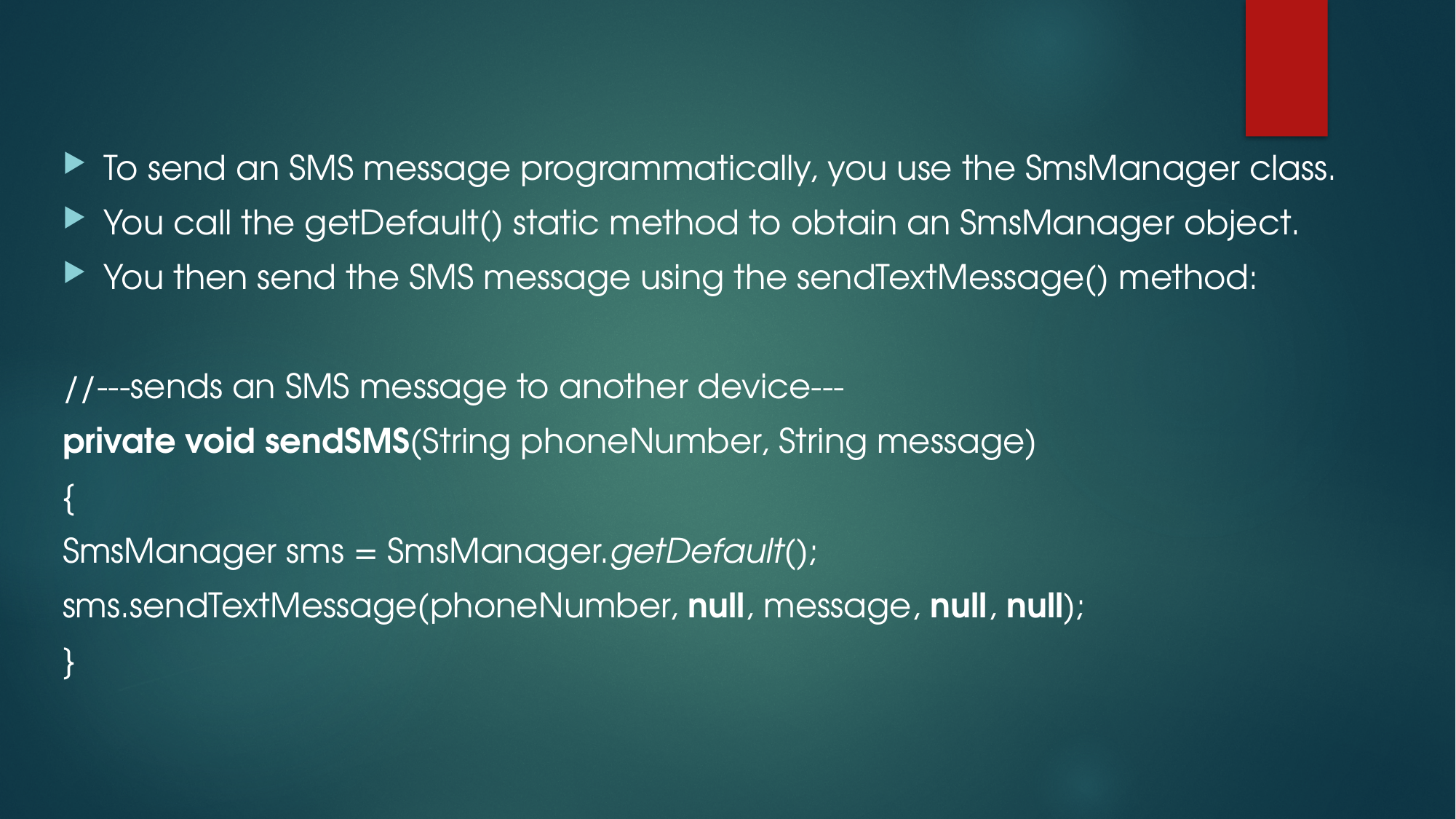

To send an SMS message programmatically, you use the SmsManager class.
You call the getDefault() static method to obtain an SmsManager object.
You then send the SMS message using the sendTextMessage() method:

//---sends an SMS message to another device---
private void sendSMS(String phoneNumber, String message)
{
SmsManager sms = SmsManager.getDefault();
sms.sendTextMessage(phoneNumber, null, message, null, null);
}